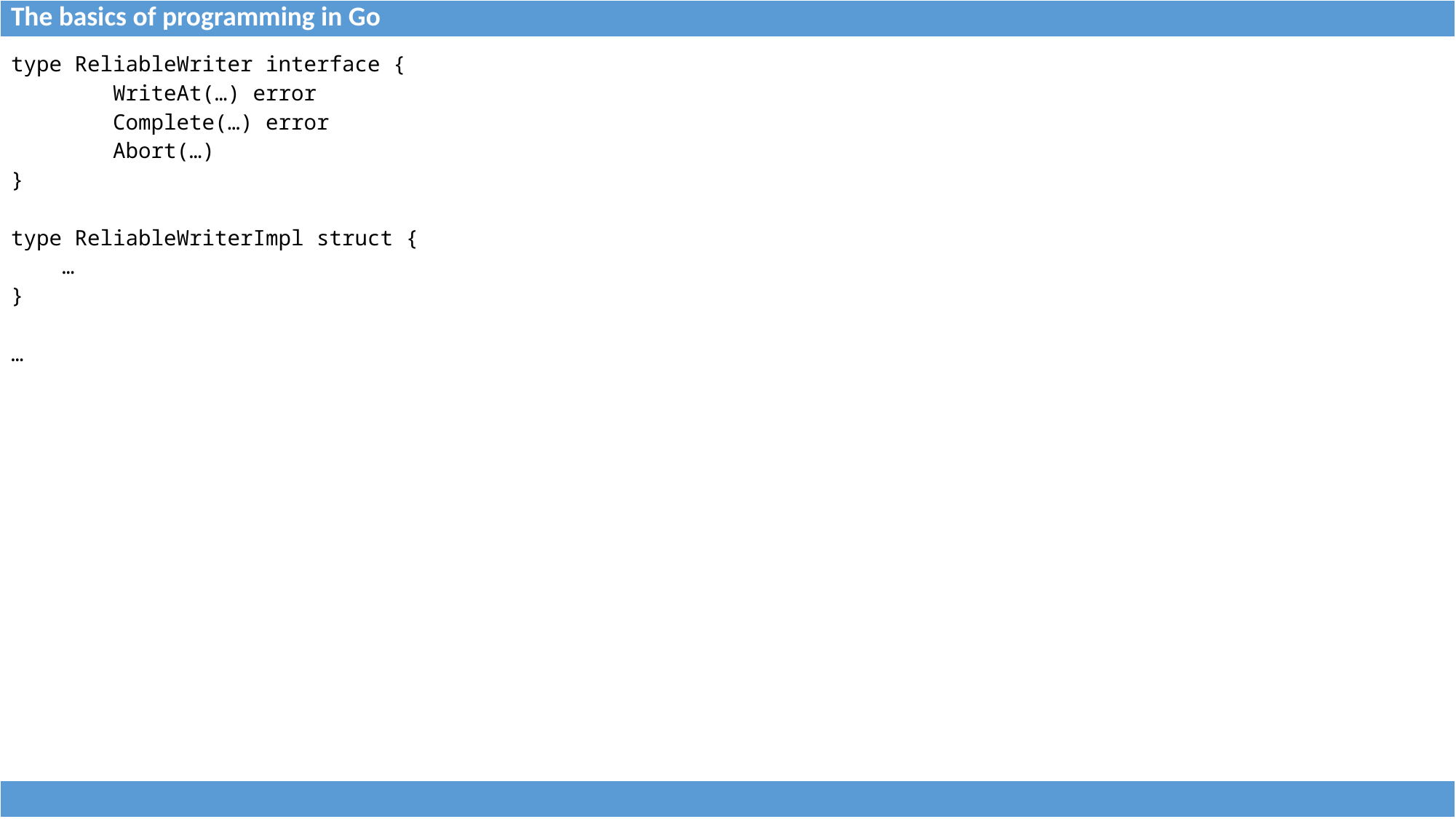

| The basics of programming in Go |
| --- |
| type ReliableWriter interface { WriteAt(…) error Complete(…) error Abort(…) } type ReliableWriterImpl struct { … } … |  |
| --- | --- |
|  |
| --- |